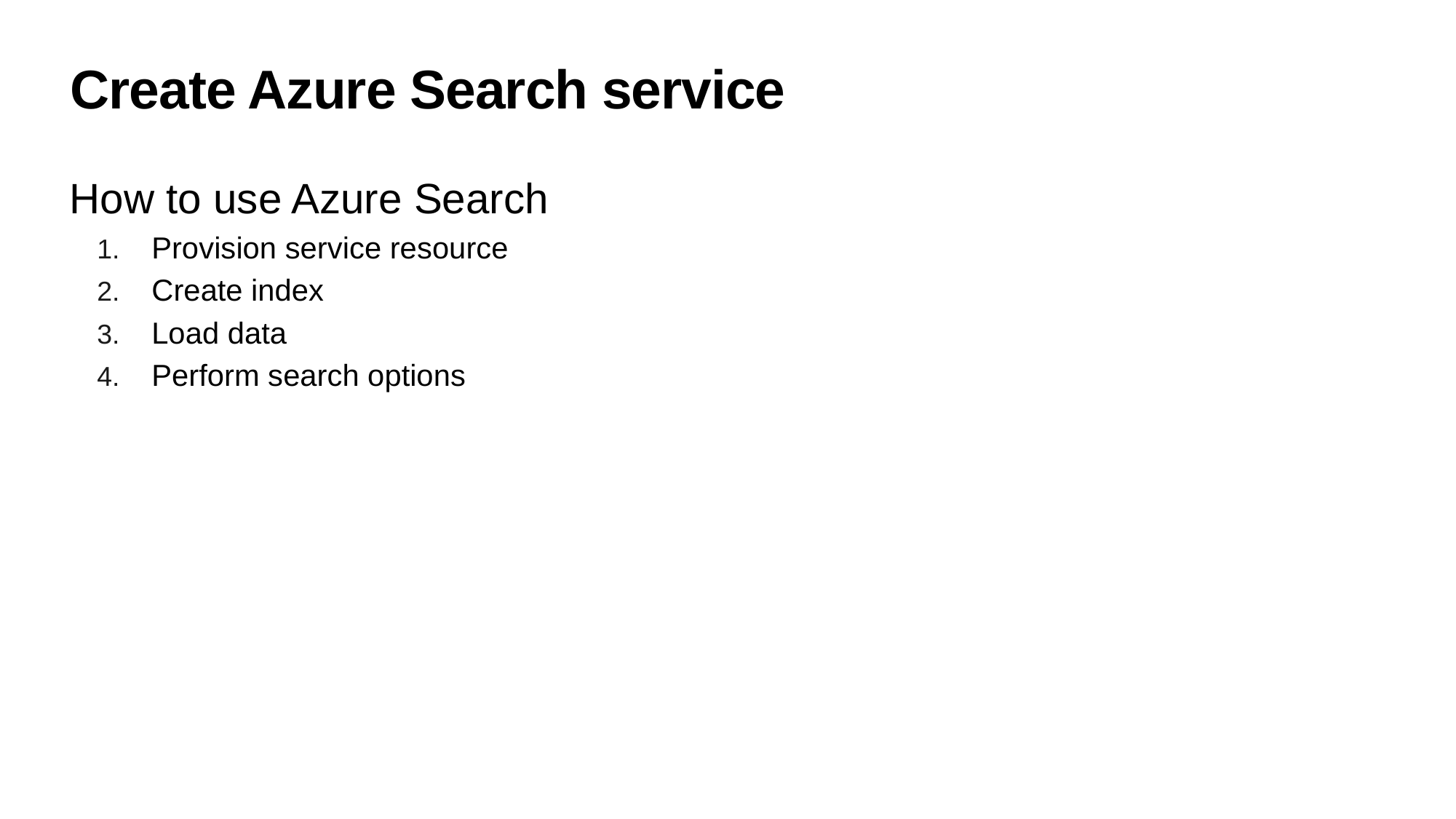

# Create Azure Search service
How to use Azure Search
Provision service resource
Create index
Load data
Perform search options